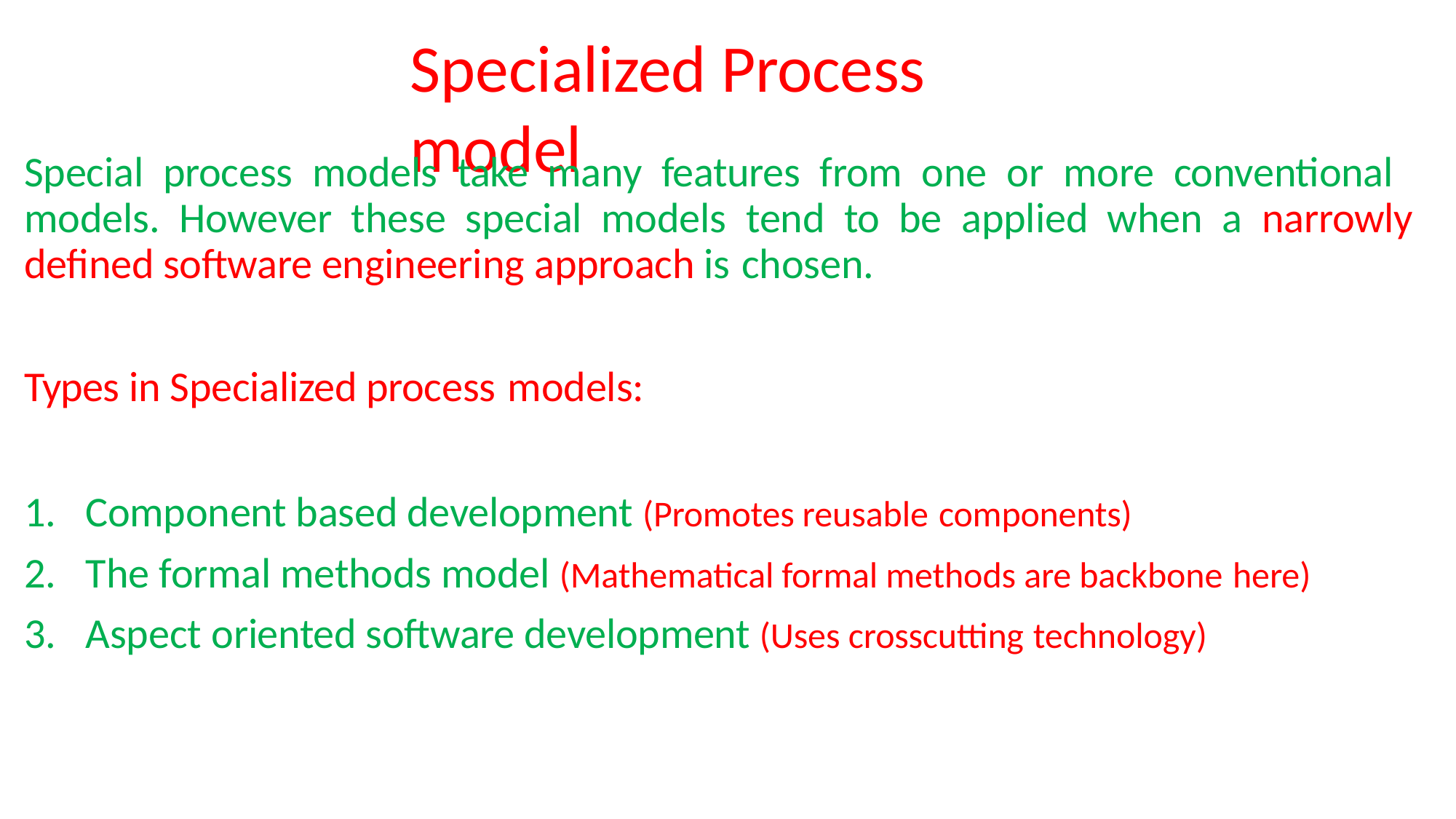

# Specialized Process model
Special process models take many features from one or more conventional   models. However these special models tend to be applied when a narrowly  defined software engineering approach is chosen.
Types in Specialized process models:

Component based development (Promotes reusable components)
The formal methods model (Mathematical formal methods are backbone here)
Aspect oriented software development (Uses crosscutting technology)